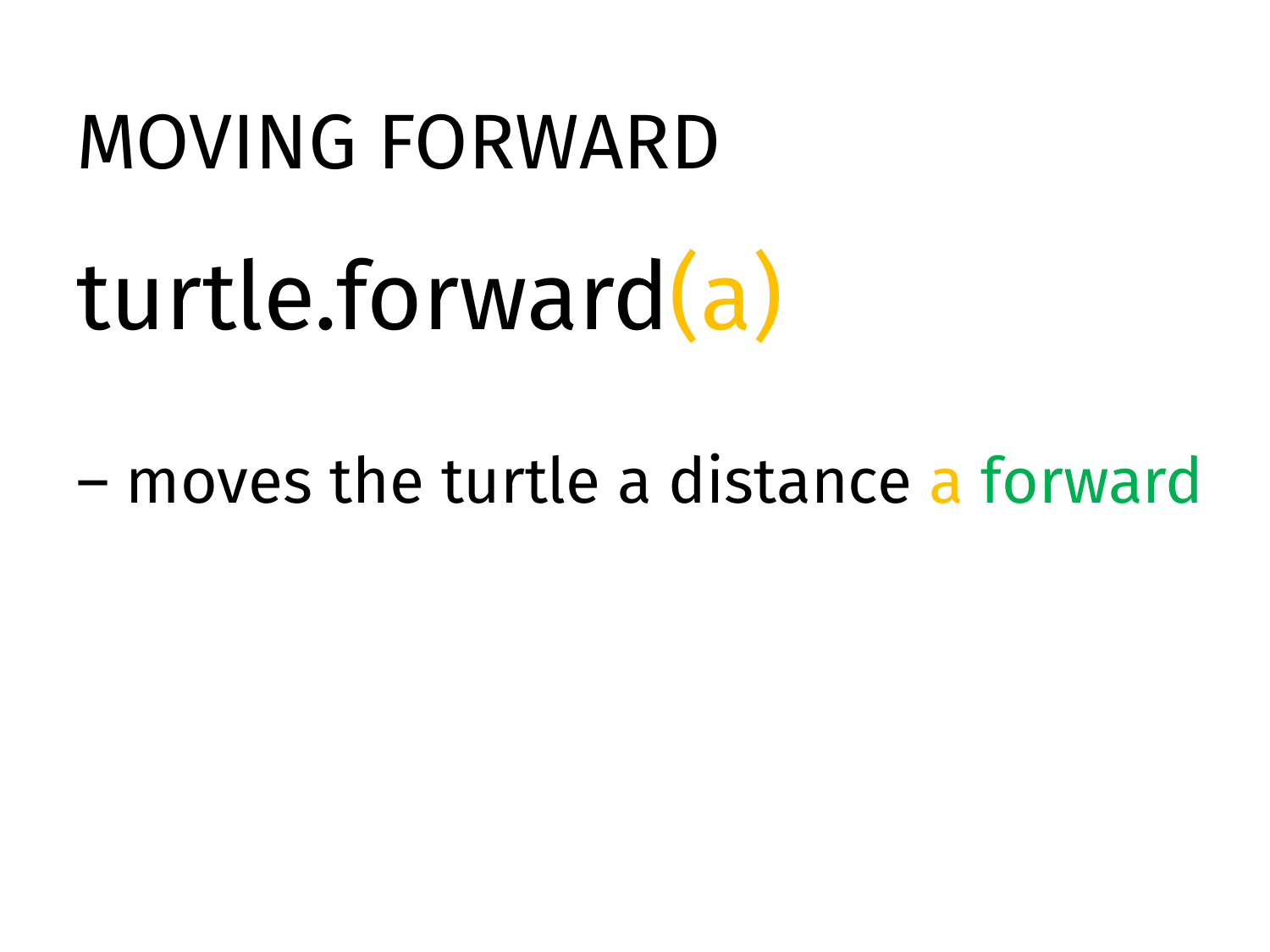

# MOVING FORWARD
turtle.forward(a)

– moves the turtle a distance a forward